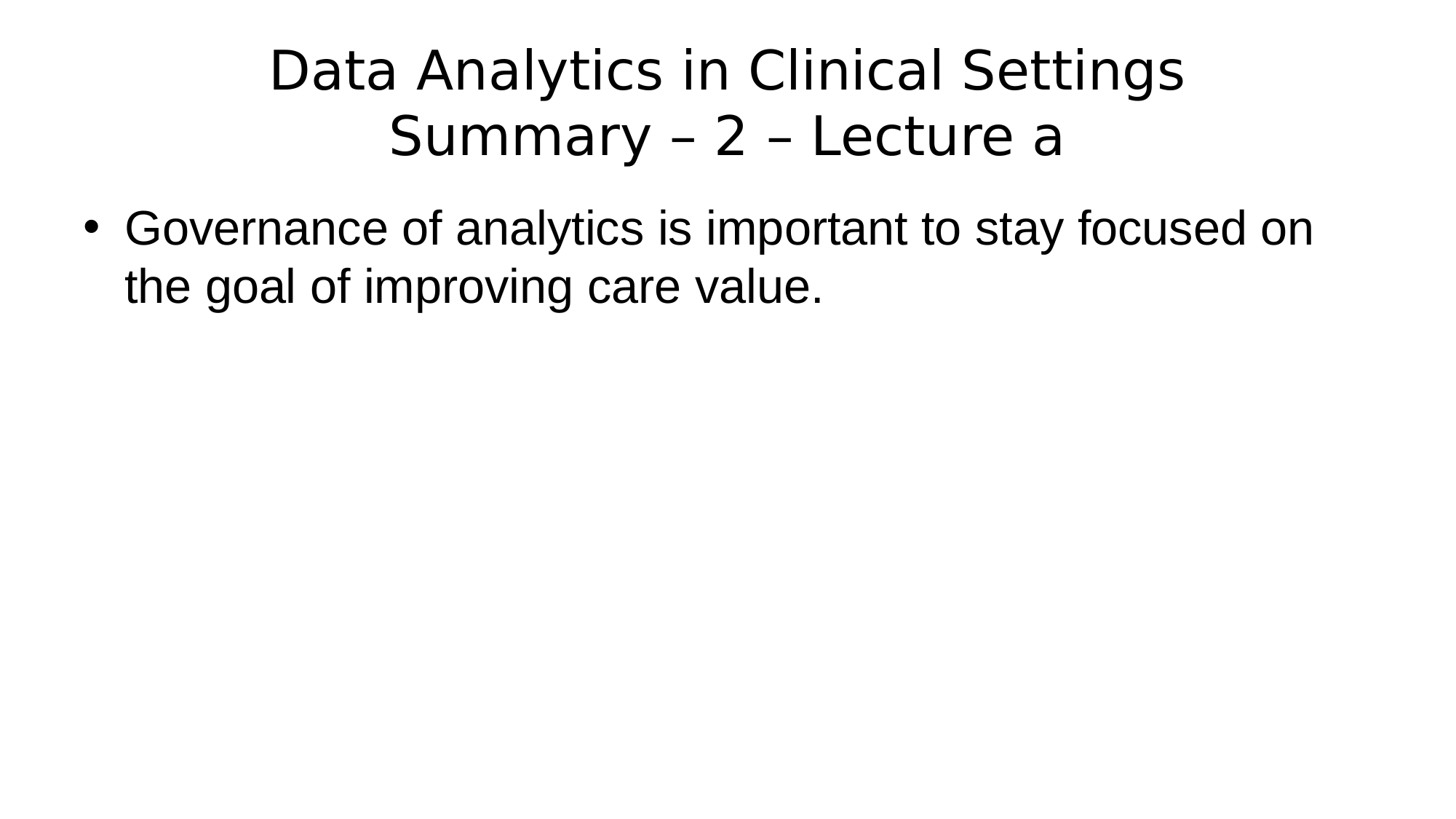

# Data Analytics in Clinical Settings Summary – 2 – Lecture a
Governance of analytics is important to stay focused on the goal of improving care value.